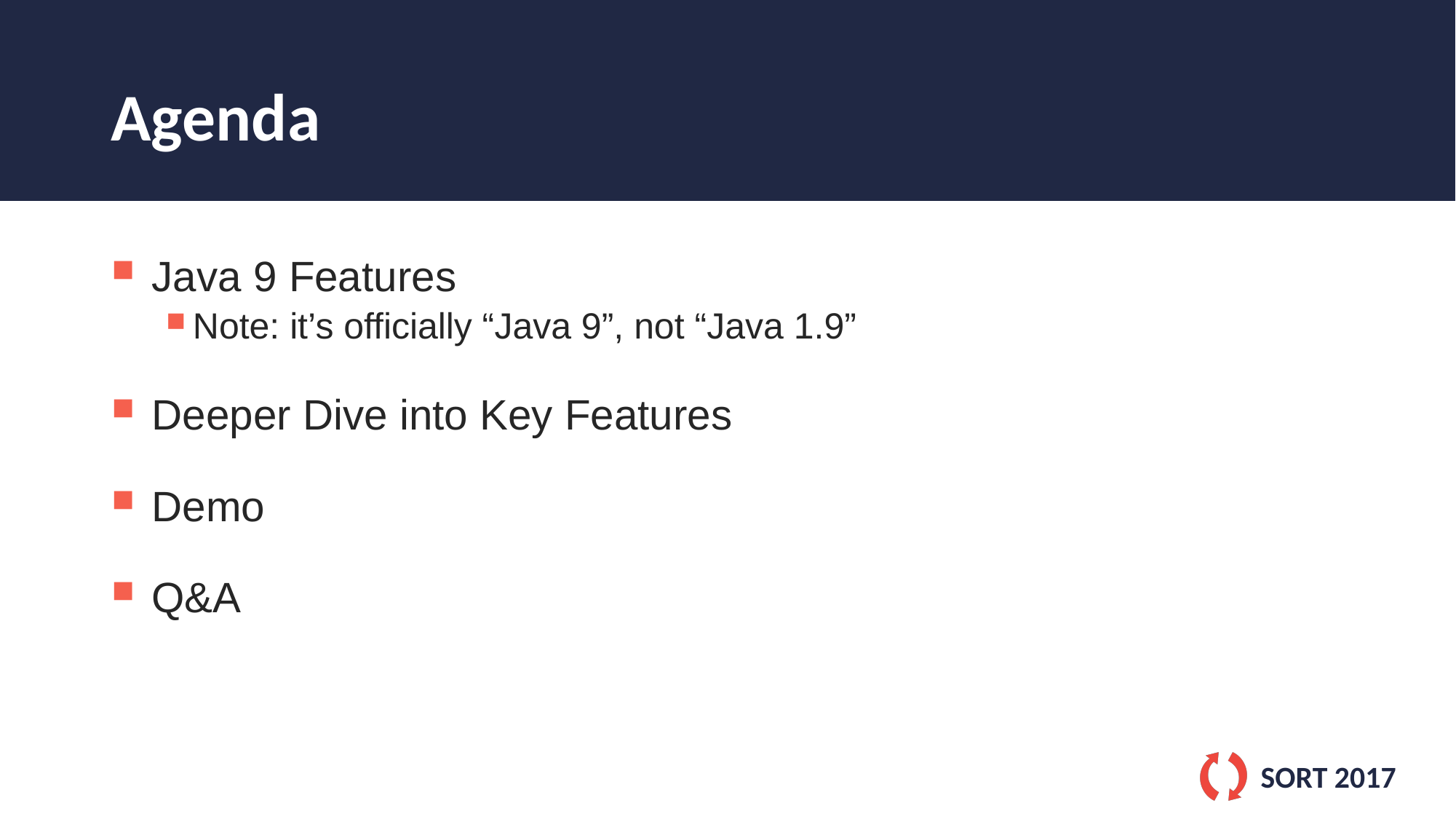

# Agenda
Java 9 Features
Note: it’s officially “Java 9”, not “Java 1.9”
Deeper Dive into Key Features
Demo
Q&A